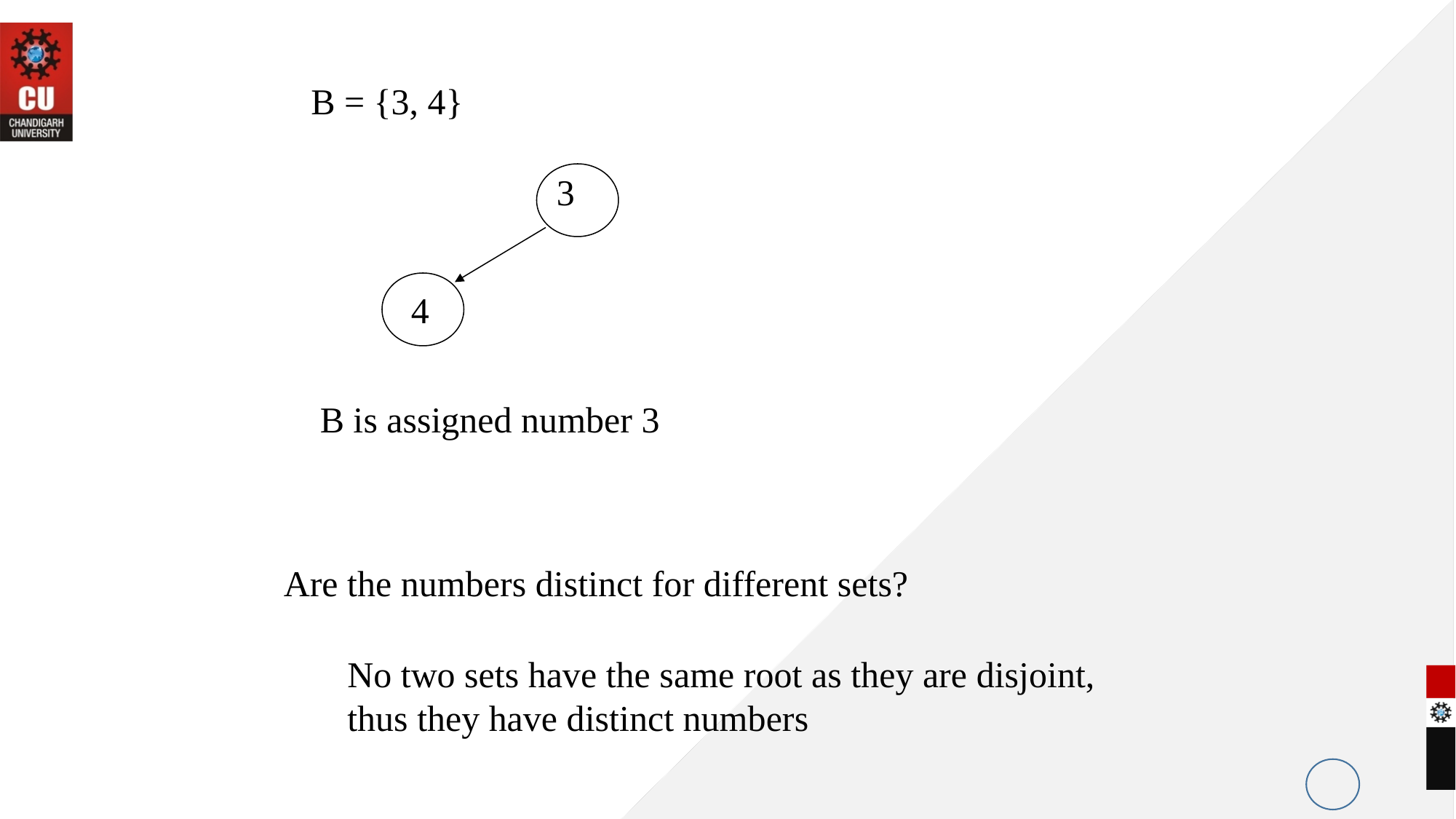

B = {3, 4}

3

4
B is assigned number 3
Are the numbers distinct for different sets?
No two sets have the same root as they are disjoint, thus they have distinct numbers